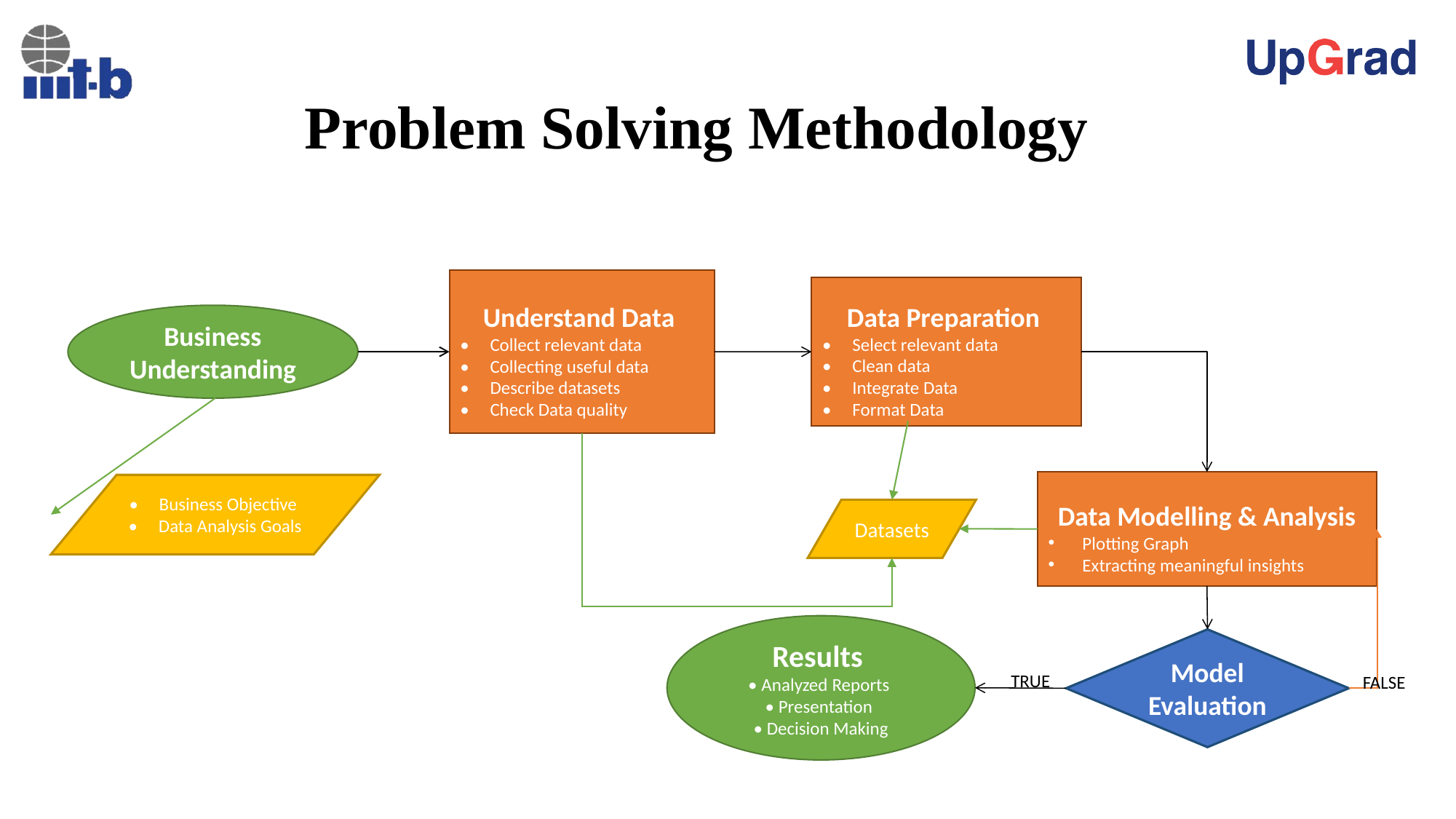

# Problem Solving Methodology
Understand Data
•     Collect relevant data
•     Collecting useful data
•     Describe datasets
•     Check Data quality
Data Preparation
•     Select relevant data
•     Clean data
•     Integrate Data
•     Format Data
Business Understanding
Data Modelling & Analysis
Plotting Graph
Extracting meaningful insights
•     Business Objective
•     Data Analysis Goals
Datasets
Results
• Analyzed Reports
• Presentation
• Decision Making
Model Evaluation
TRUE
FALSE